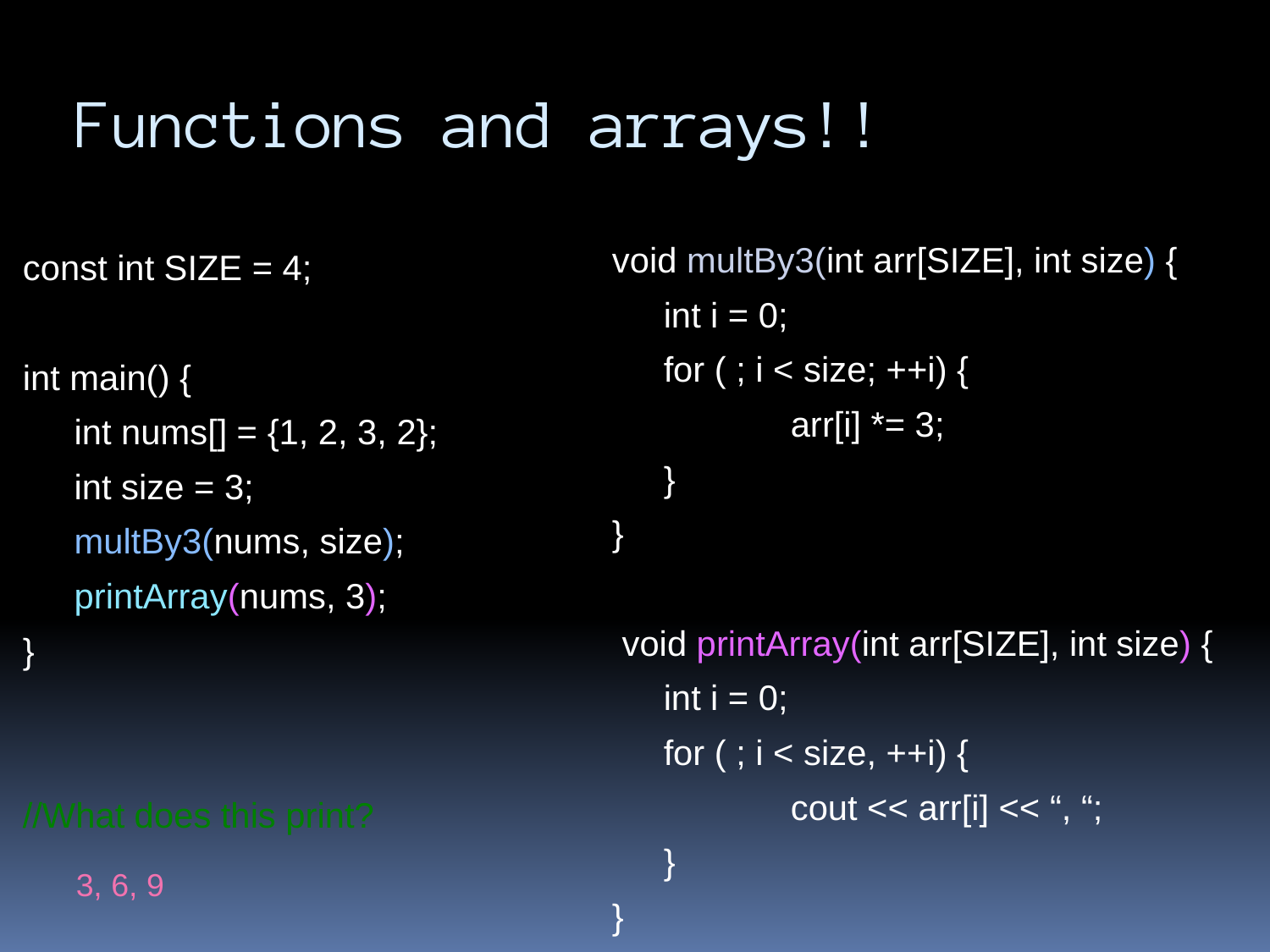

# Functions and arrays!!
void multBy3(int arr[SIZE], int size) {
	int i = 0;
	for ( ; i < size; ++i) {
		arr[i] *= 3;
	}
}

 void printArray(int arr[SIZE], int size) {
	int i = 0;
	for ( ; i < size, ++i) {
		cout << arr[i] << “, “;
	}
}

const int SIZE = 4;

int main() {
	int nums[] = {1, 2, 3, 2};
	int size = 3;
	multBy3(nums, size);
	printArray(nums, 3);
}

//What does this print?
3, 6, 9